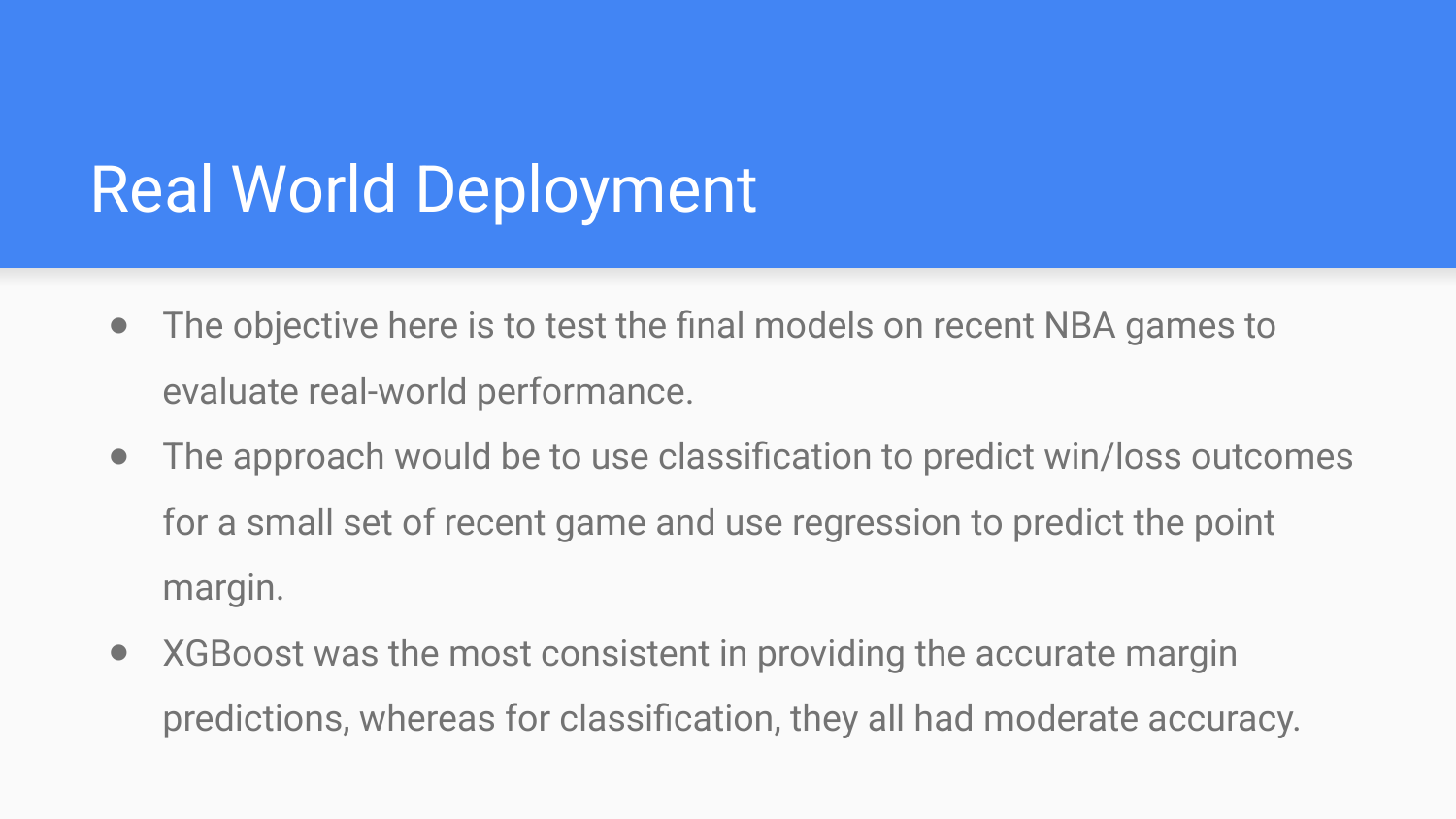

# Real World Deployment
The objective here is to test the final models on recent NBA games to evaluate real-world performance.
The approach would be to use classification to predict win/loss outcomes for a small set of recent game and use regression to predict the point margin.
XGBoost was the most consistent in providing the accurate margin predictions, whereas for classification, they all had moderate accuracy.